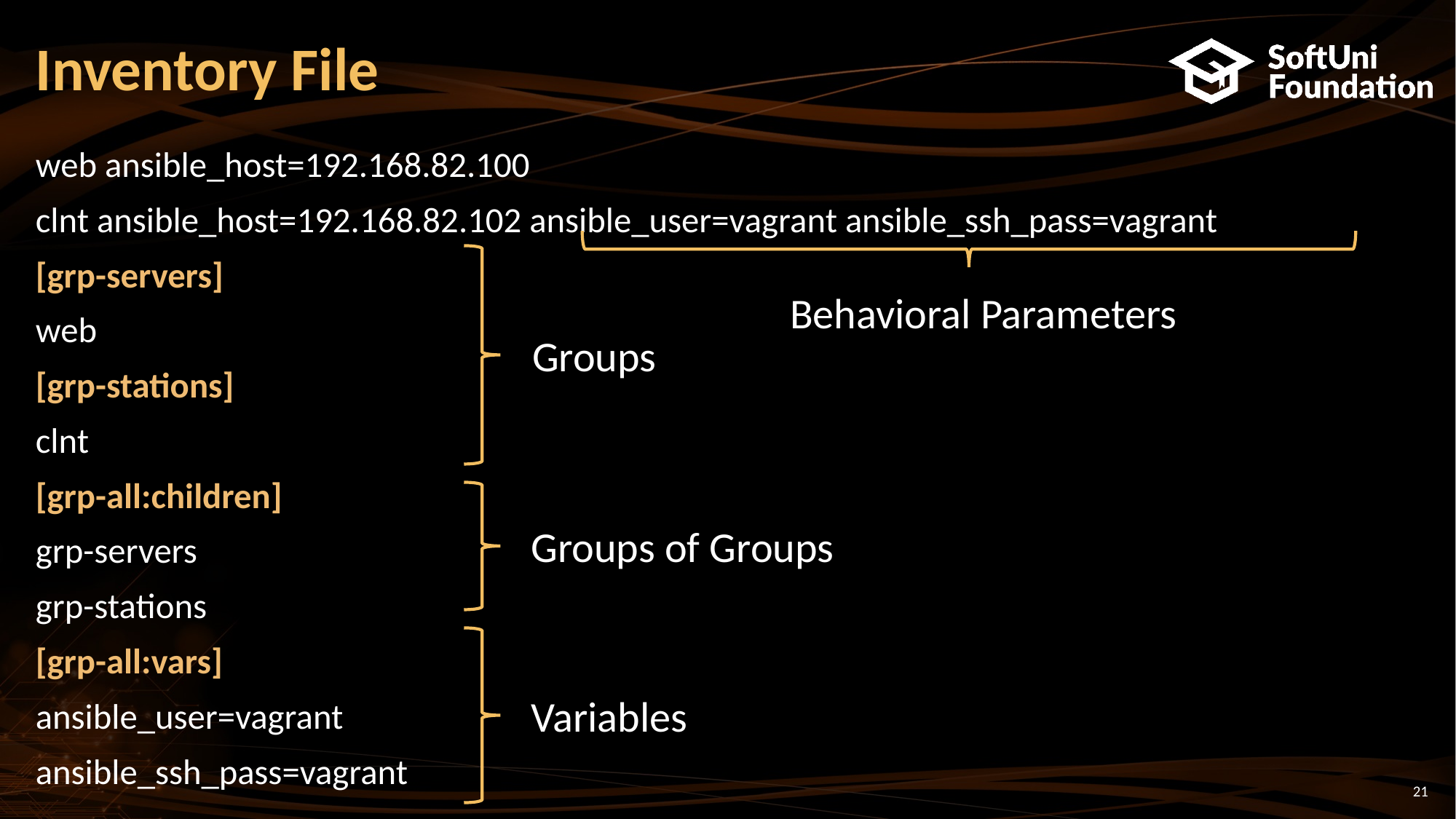

# Inventory File
web ansible_host=192.168.82.100
clnt ansible_host=192.168.82.102 ansible_user=vagrant ansible_ssh_pass=vagrant
[grp-servers]
web
[grp-stations]
clnt
[grp-all:children]
grp-servers
grp-stations
[grp-all:vars]
ansible_user=vagrant
ansible_ssh_pass=vagrant

Behavioral Parameters
Groups

Groups of Groups

Variables
21